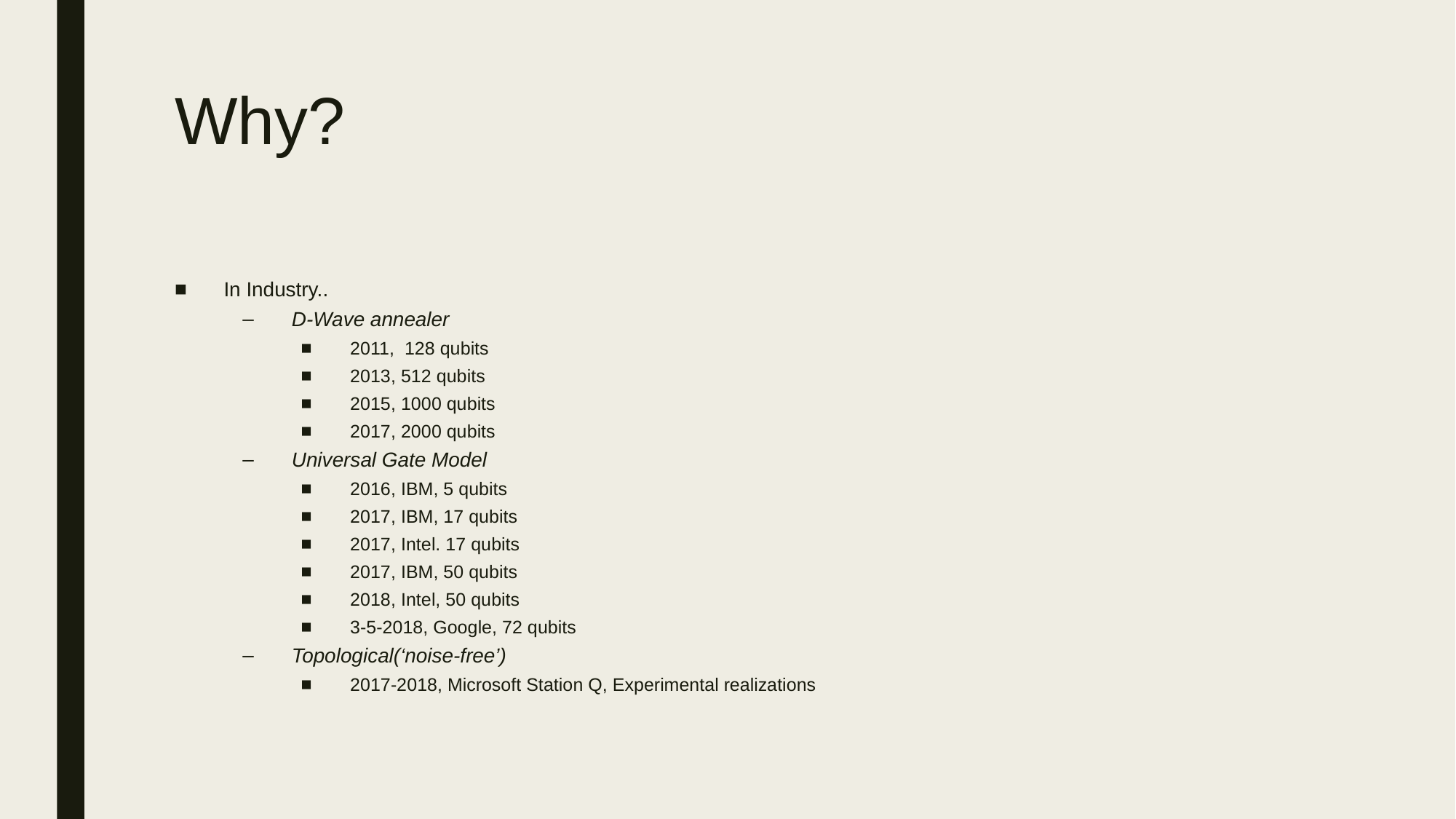

# Why?
In Industry..
D-Wave annealer
2011,  128 qubits
2013, 512 qubits
2015, 1000 qubits
2017, 2000 qubits
Universal Gate Model
2016, IBM, 5 qubits
2017, IBM, 17 qubits
2017, Intel. 17 qubits
2017, IBM, 50 qubits
2018, Intel, 50 qubits
3-5-2018, Google, 72 qubits
Topological(‘noise-free’)
2017-2018, Microsoft Station Q, Experimental realizations